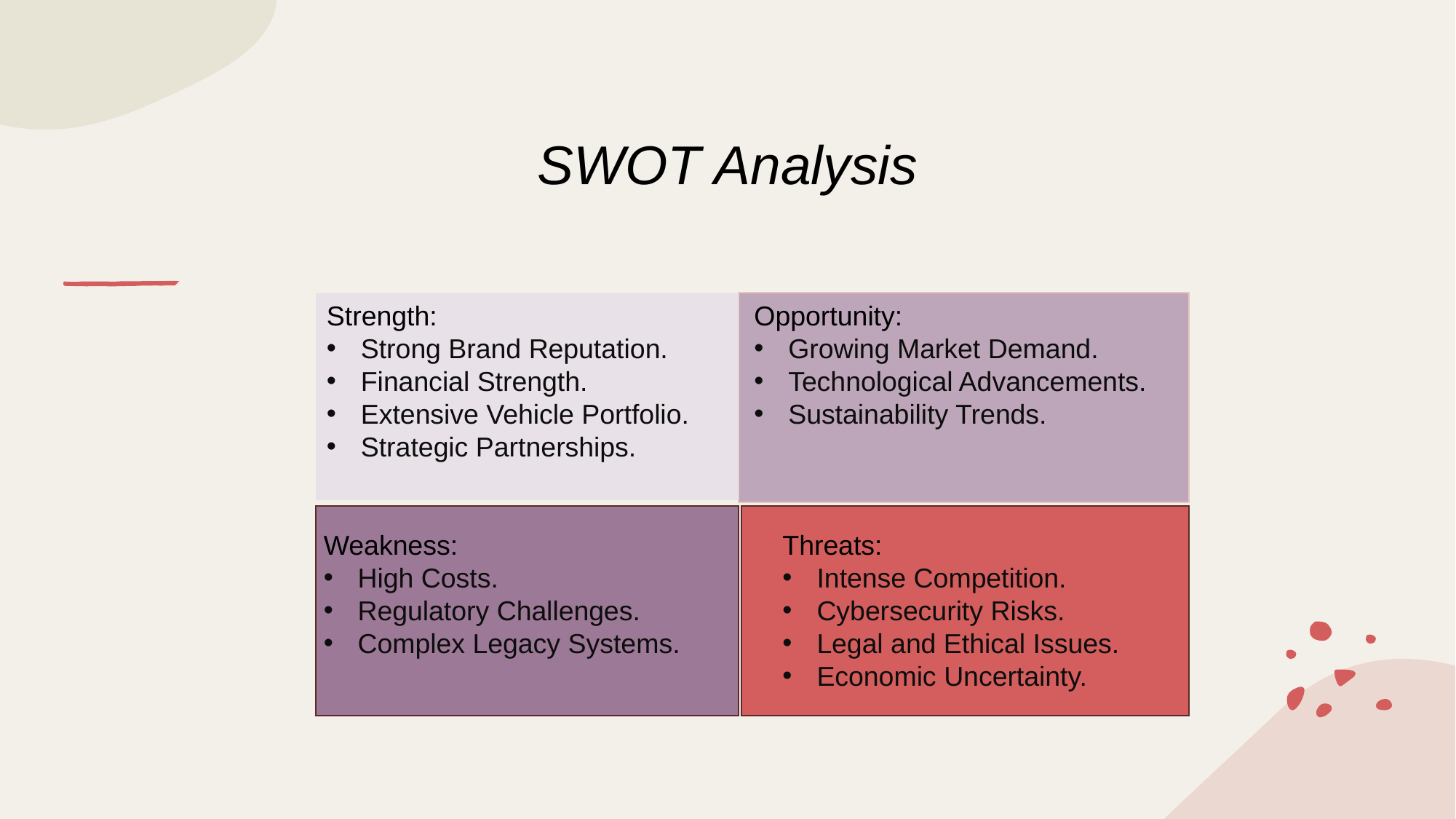

# SWOT Analysis
Strength:
Strong Brand Reputation.
Financial Strength.
Extensive Vehicle Portfolio.
Strategic Partnerships.

Opportunity:
Growing Market Demand.
Technological Advancements.
Sustainability Trends.

Weakness:
High Costs.
Regulatory Challenges.
Complex Legacy Systems.
Threats:
Intense Competition.
Cybersecurity Risks.
Legal and Ethical Issues.
Economic Uncertainty.